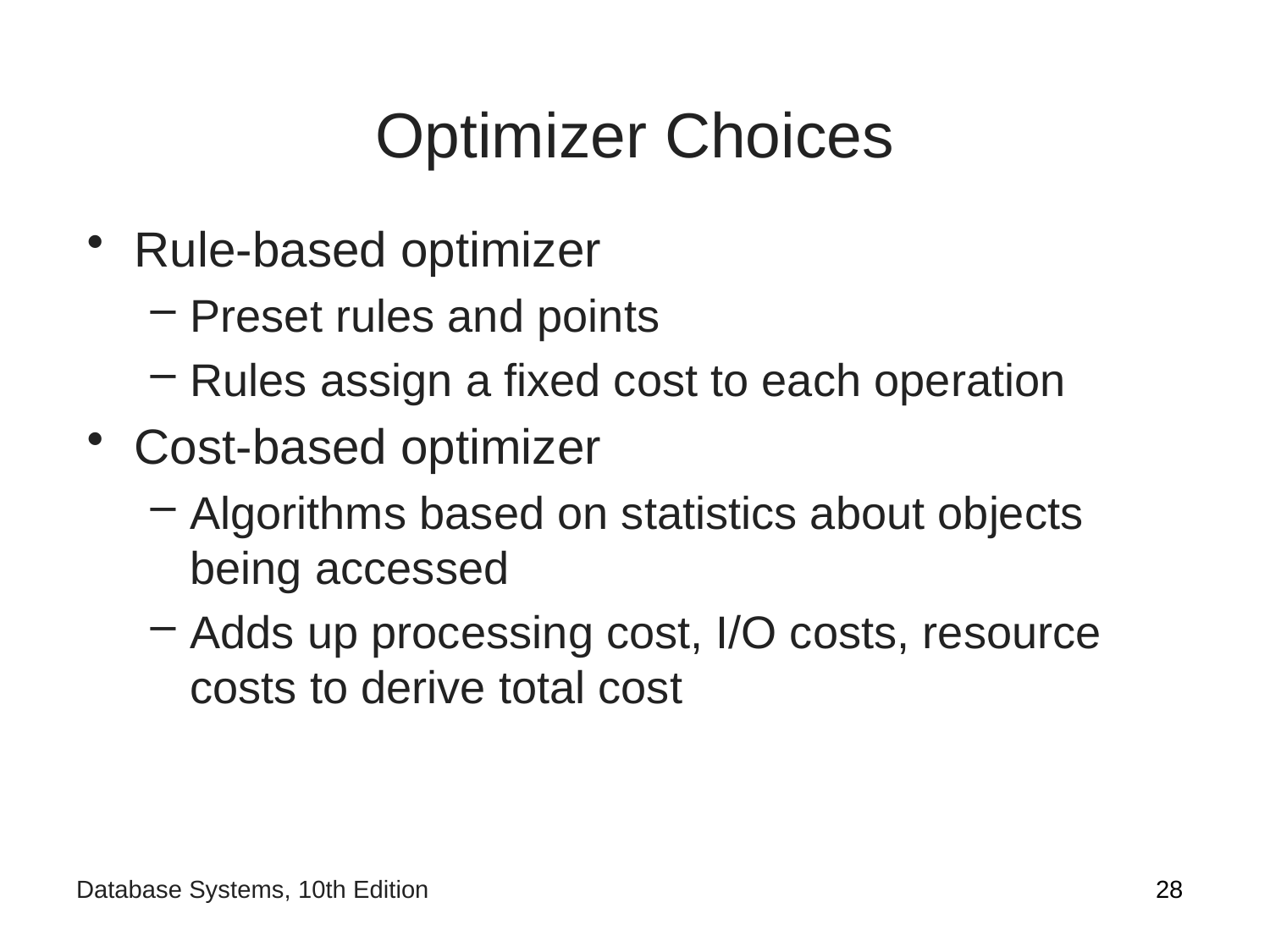

# Optimizer Choices
Rule-based optimizer
Preset rules and points
Rules assign a fixed cost to each operation
Cost-based optimizer
Algorithms based on statistics about objects being accessed
Adds up processing cost, I/O costs, resource costs to derive total cost
28
Database Systems, 10th Edition